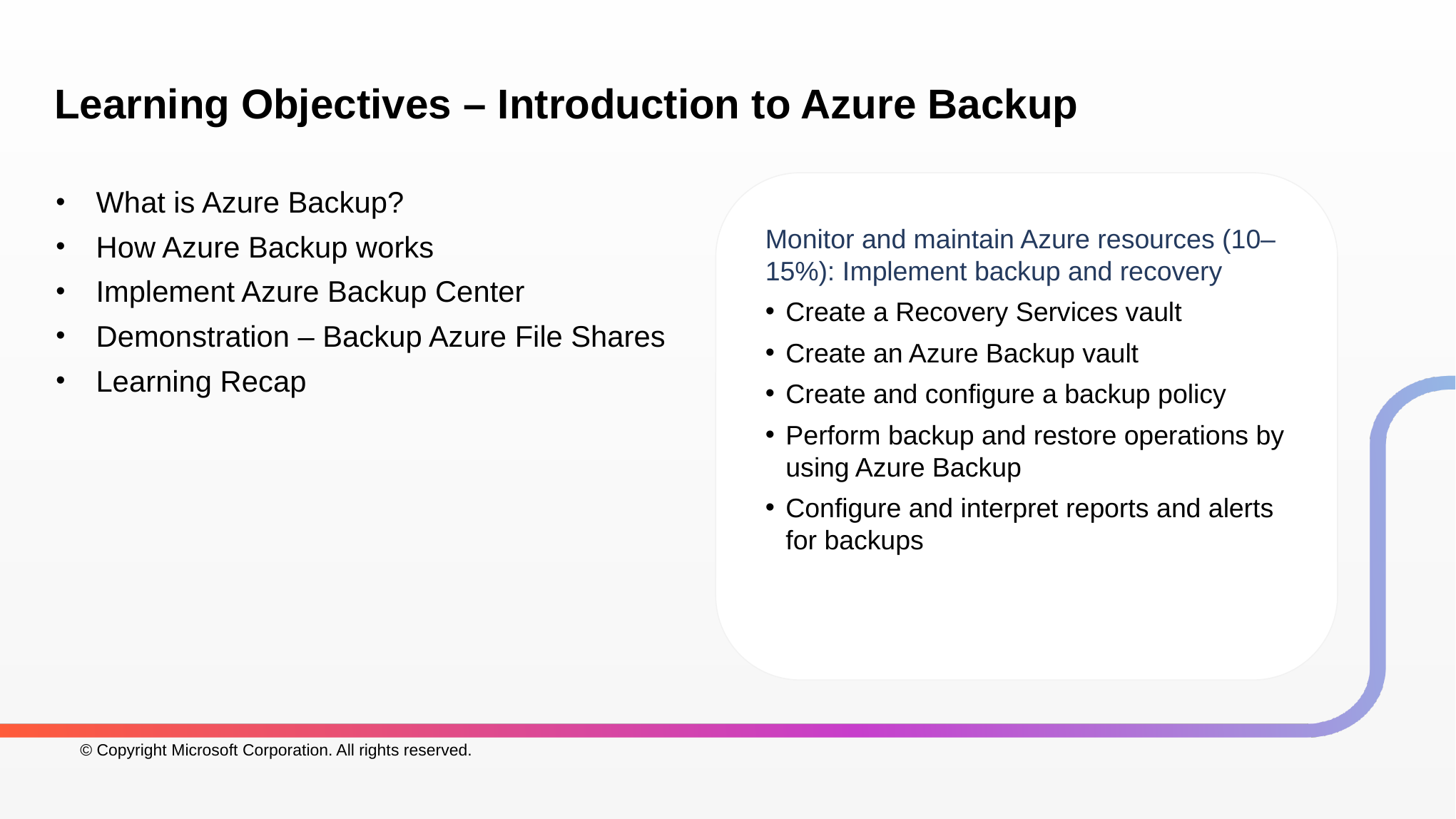

# Learning Objectives – Introduction to Azure Backup
What is Azure Backup?
How Azure Backup works
Implement Azure Backup Center
Demonstration – Backup Azure File Shares
Learning Recap
Monitor and maintain Azure resources (10–15%): Implement backup and recovery
Create a Recovery Services vault
Create an Azure Backup vault
Create and configure a backup policy
Perform backup and restore operations by using Azure Backup
Configure and interpret reports and alerts for backups